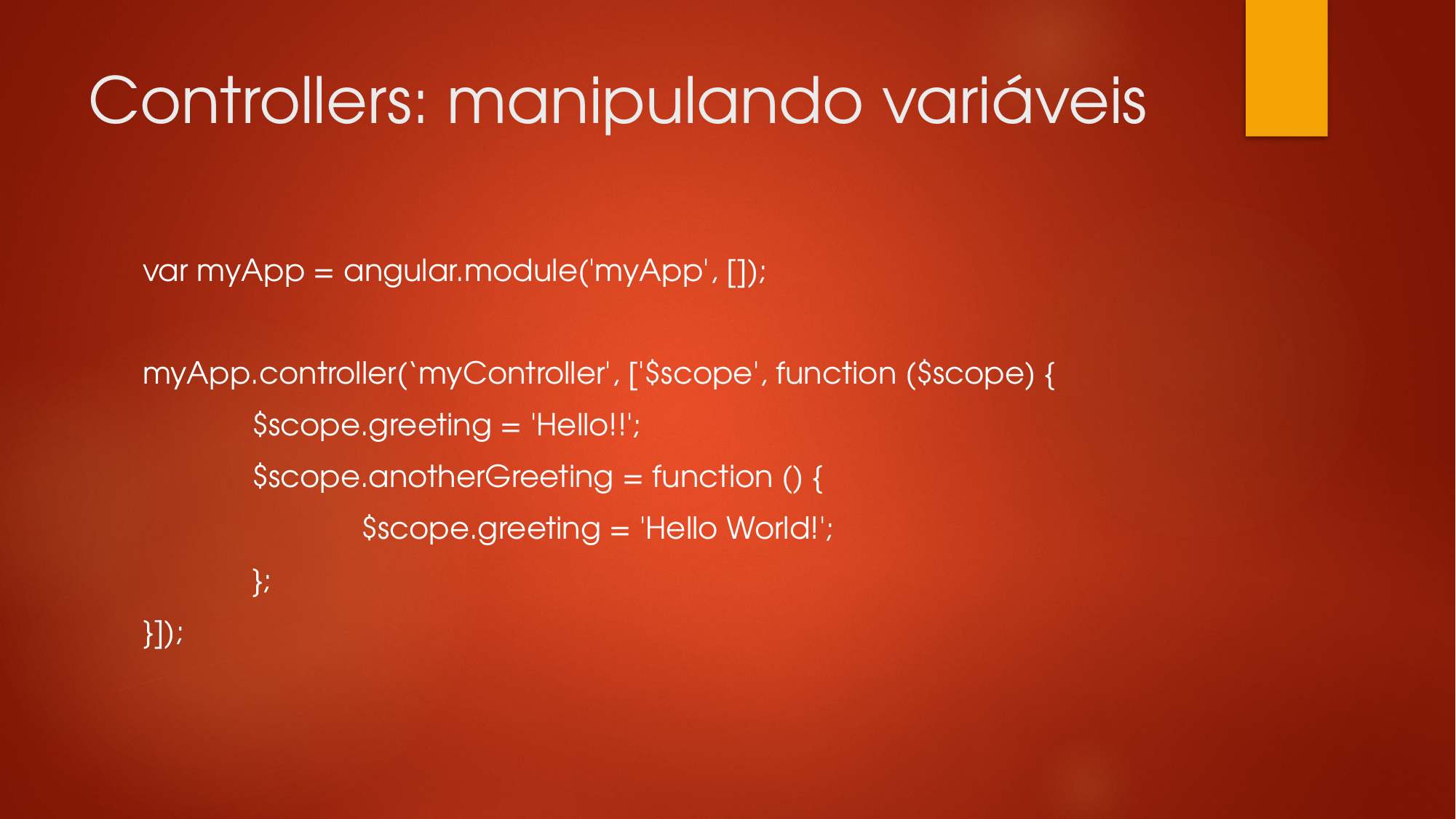

# Controllers: manipulando variáveis
var myApp = angular.module('myApp', []);

myApp.controller(‘myController', ['$scope', function ($scope) {
	$scope.greeting = 'Hello!!';
	$scope.anotherGreeting = function () {
		$scope.greeting = 'Hello World!';
	};
}]);